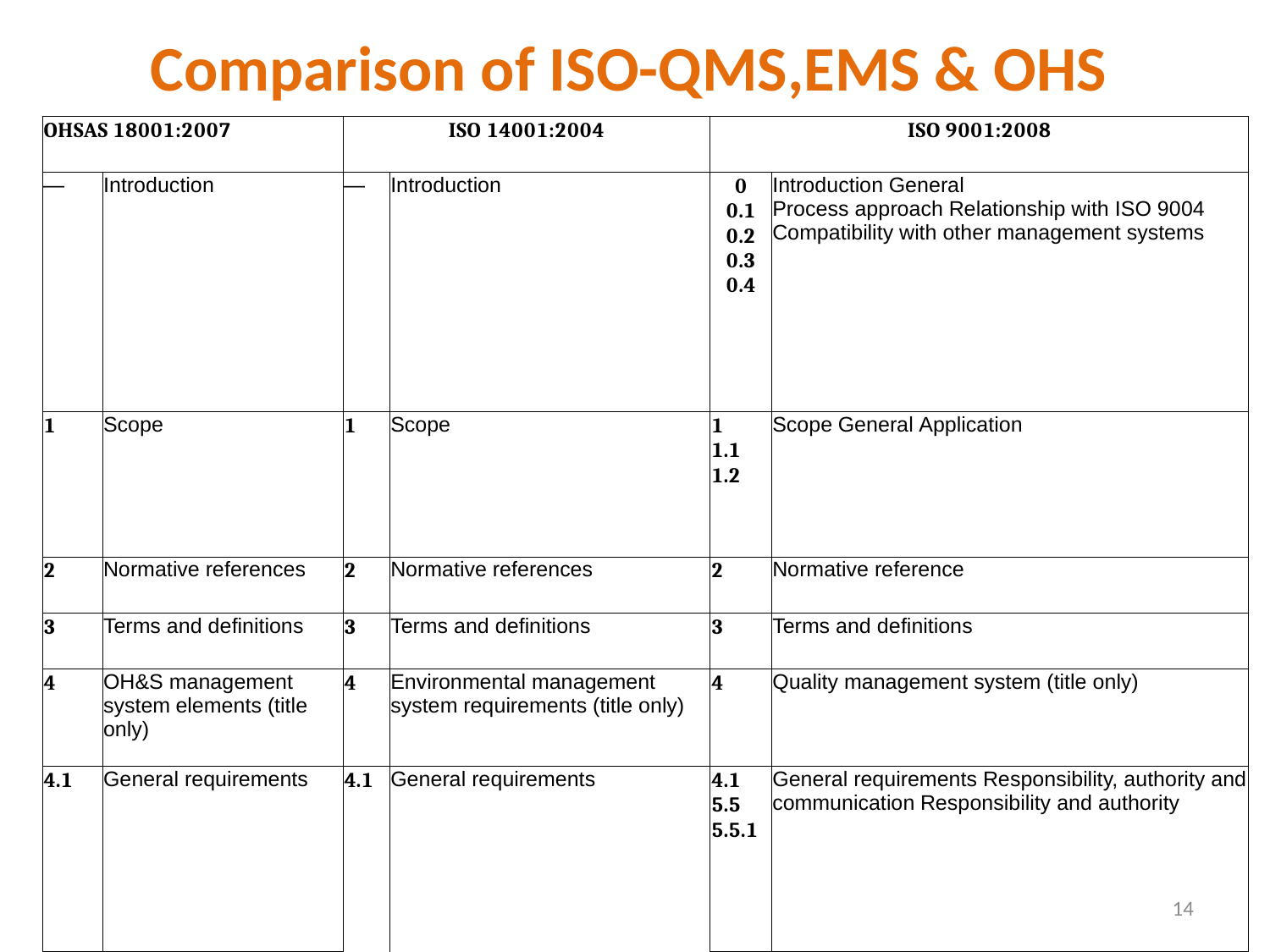

Comparison of ISO-QMS,EMS & OHS
| OHSAS 18001:2007 |  | ISO 14001:2004 |  | ISO 9001:2008 |  |
| --- | --- | --- | --- | --- | --- |
| — | Introduction | — | Introduction | 0 0.1 0.2 0.3 0.4 | Introduction General Process approach Relationship with ISO 9004 Compatibility with other management systems |
| 1 | Scope | 1 | Scope | 1 1.1 1.2 | Scope General Application |
| 2 | Normative references | 2 | Normative references | 2 | Normative reference |
| 3 | Terms and definitions | 3 | Terms and definitions | 3 | Terms and definitions |
| 4 | OH&S management system elements (title only) | 4 | Environmental management system requirements (title only) | 4 | Quality management system (title only) |
| 4.1 | General requirements | 4.1 | General requirements | 4.1 5.5 5.5.1 | General requirements Responsibility, authority and communication Responsibility and authority |
14